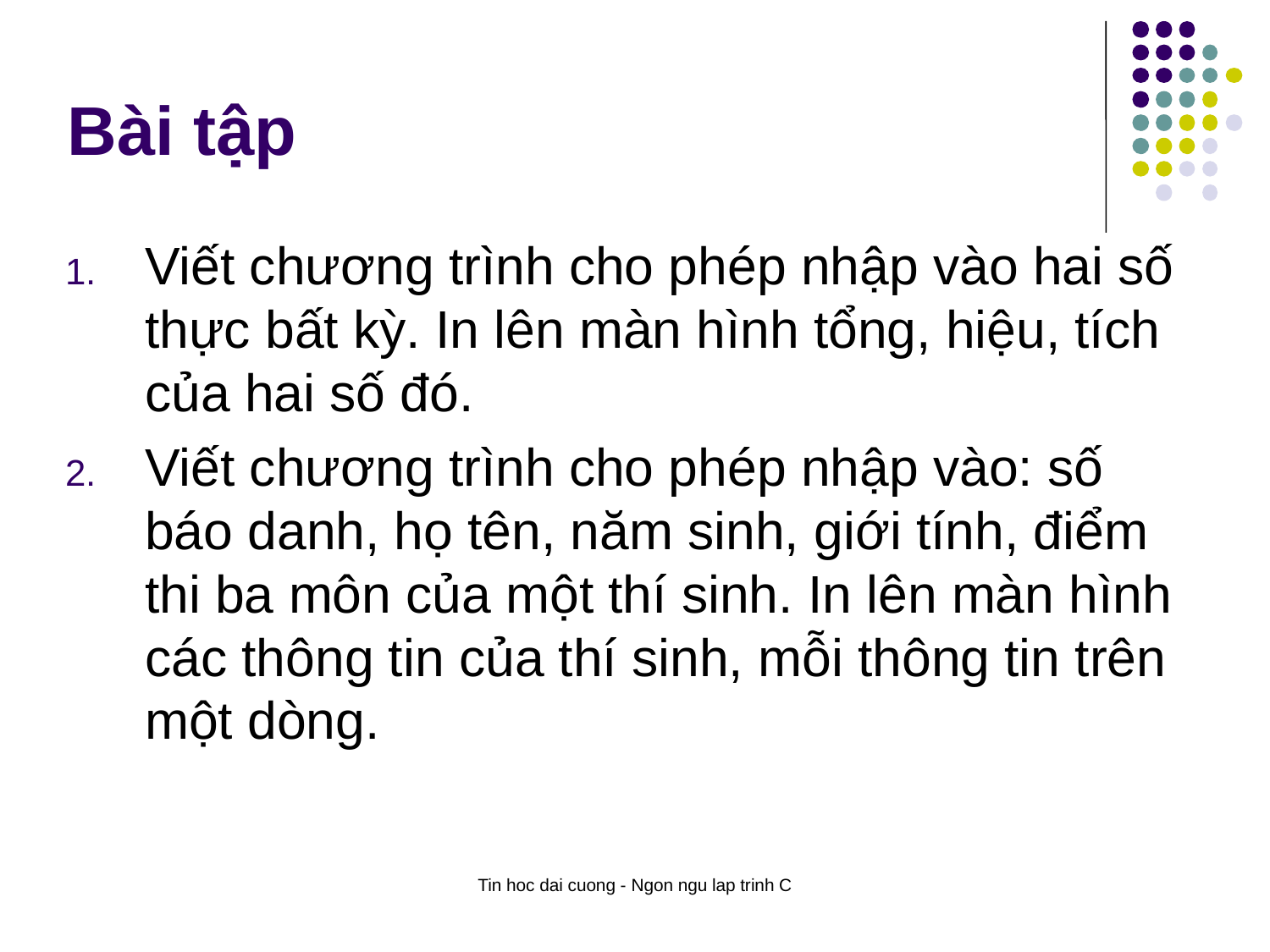

# Bài tập
Viết chương trình cho phép nhập vào hai số thực bất kỳ. In lên màn hình tổng, hiệu, tích của hai số đó.
Viết chương trình cho phép nhập vào: số báo danh, họ tên, năm sinh, giới tính, điểm thi ba môn của một thí sinh. In lên màn hình các thông tin của thí sinh, mỗi thông tin trên một dòng.
Tin hoc dai cuong - Ngon ngu lap trinh C